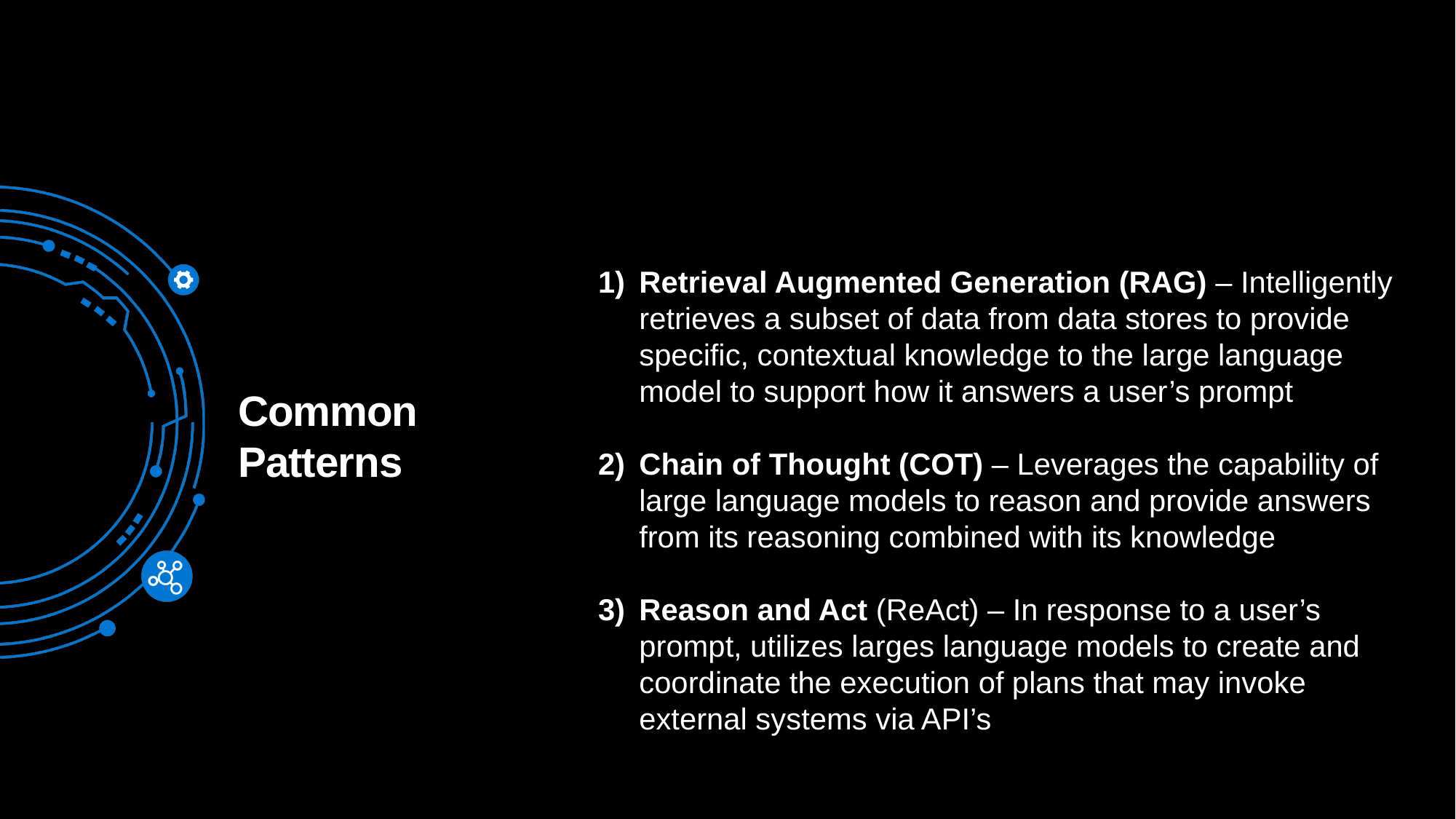

Retrieval Augmented Generation (RAG) – Intelligently retrieves a subset of data from data stores to provide specific, contextual knowledge to the large language model to support how it answers a user’s prompt

Chain of Thought (COT) – Leverages the capability of large language models to reason and provide answers from its reasoning combined with its knowledge

Reason and Act (ReAct) – In response to a user’s prompt, utilizes larges language models to create and coordinate the execution of plans that may invoke external systems via API’s
# Common Patterns